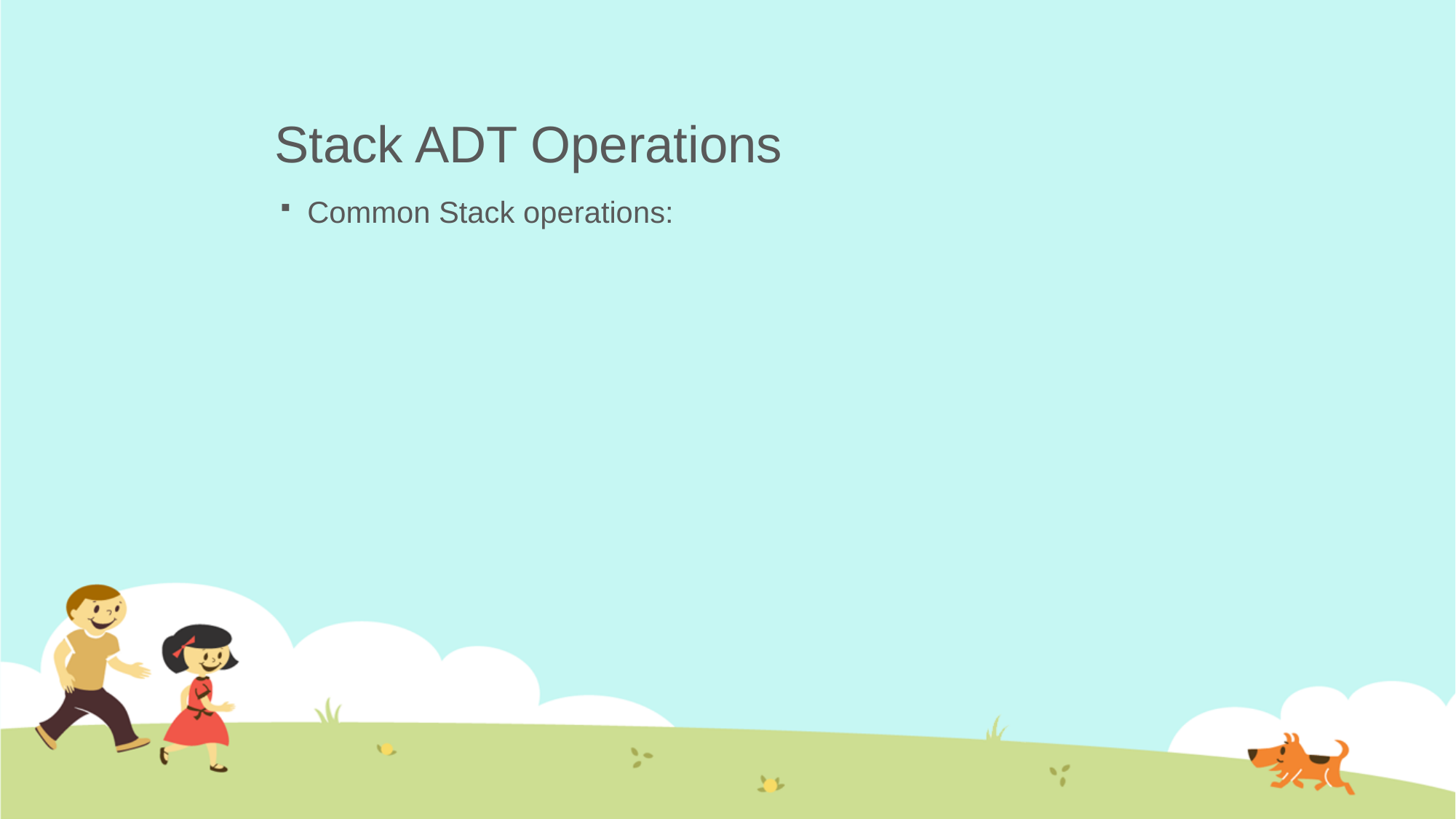

# Stack ADT Operations
Common Stack operations: